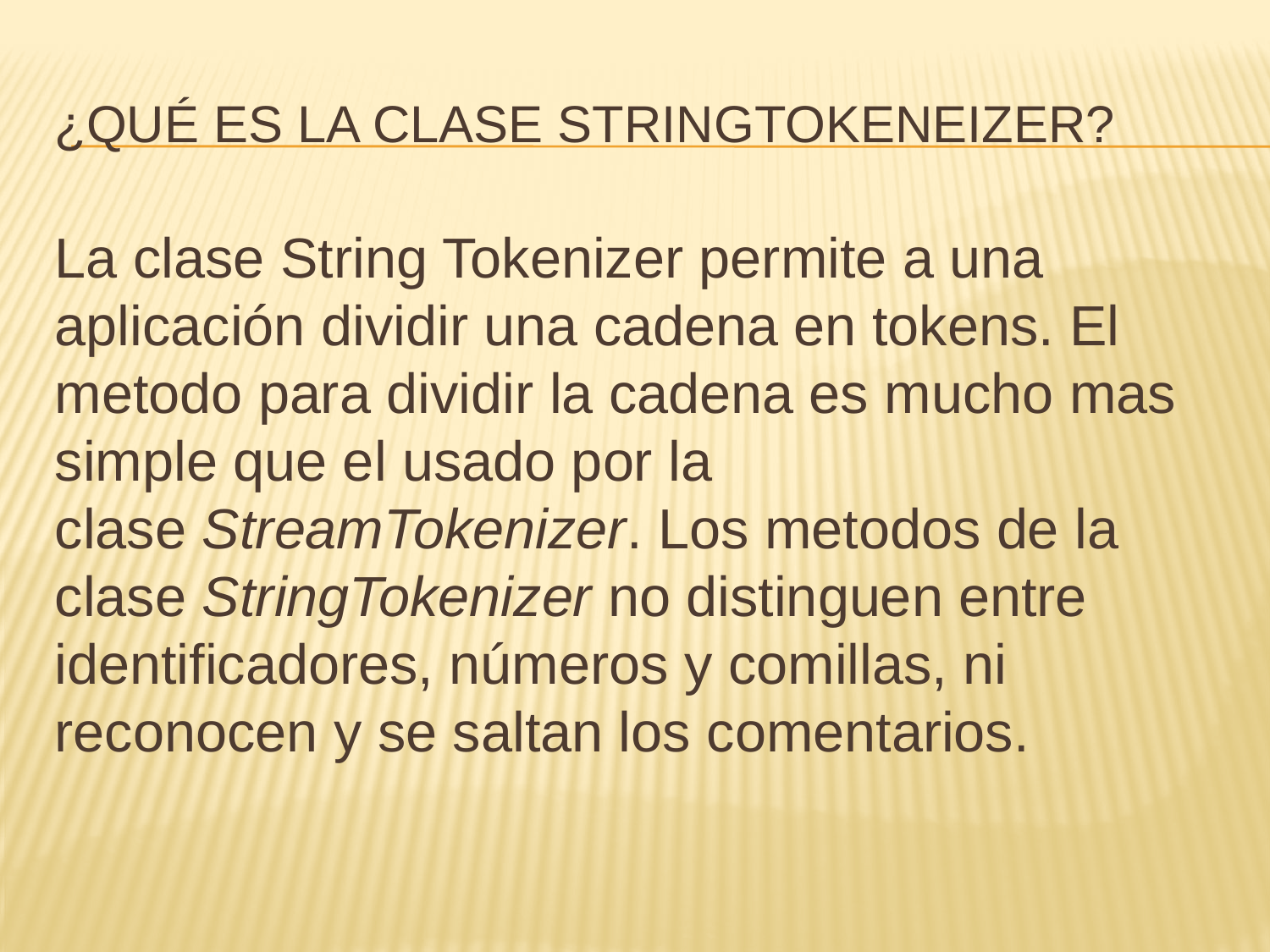

# ¿Qué es la clase stringtokeneizer?
La clase String Tokenizer permite a una aplicación dividir una cadena en tokens. El metodo para dividir la cadena es mucho mas simple que el usado por la clase StreamTokenizer. Los metodos de la clase StringTokenizer no distinguen entre identificadores, números y comillas, ni reconocen y se saltan los comentarios.